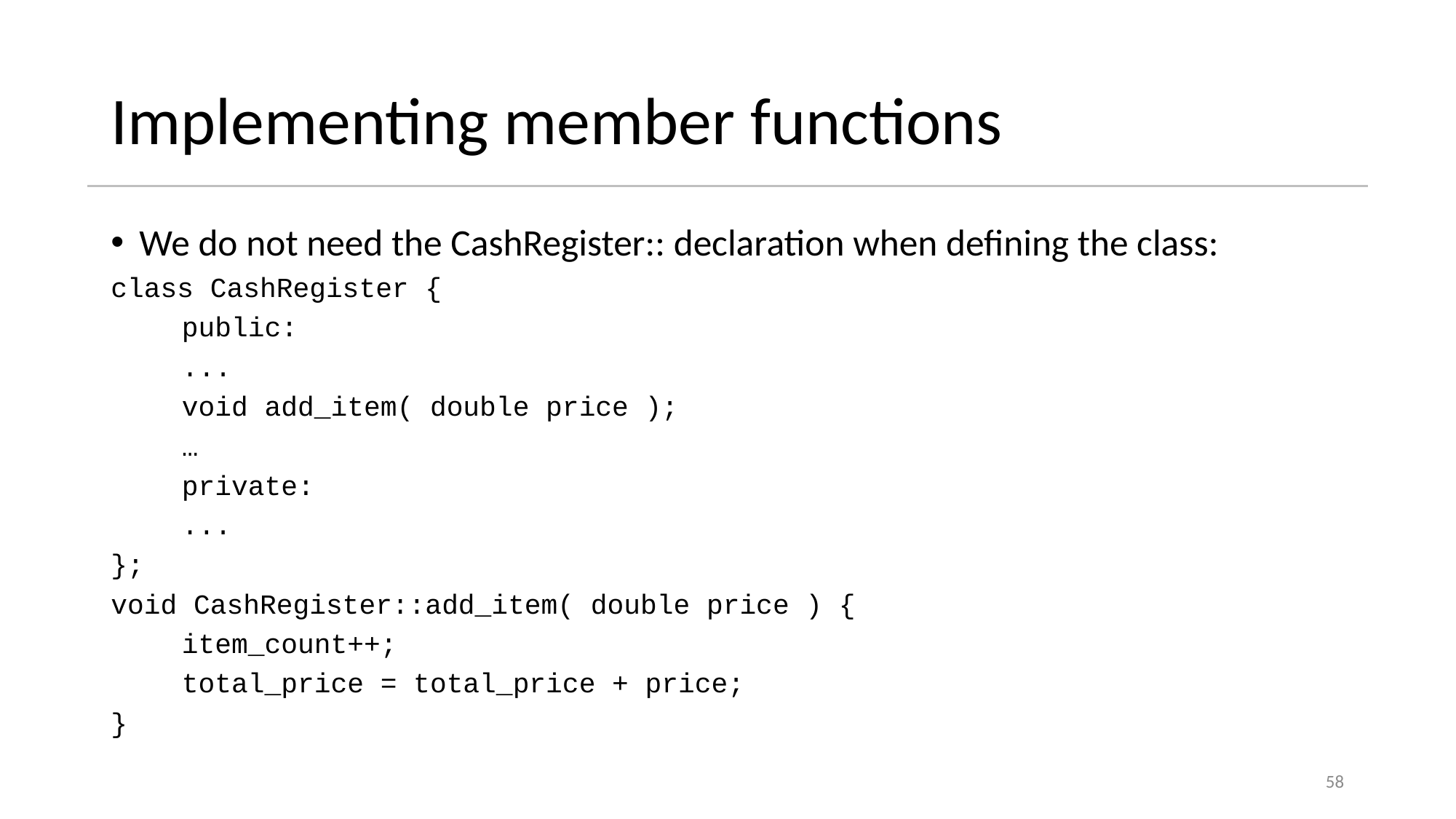

# Implementing member functions
We do not need the CashRegister:: declaration when defining the class:
class CashRegister {
	public:
	...
	void add_item( double price );
	…
	private:
	...
};
void CashRegister::add_item( double price ) {
	item_count++;
	total_price = total_price + price;
}

58